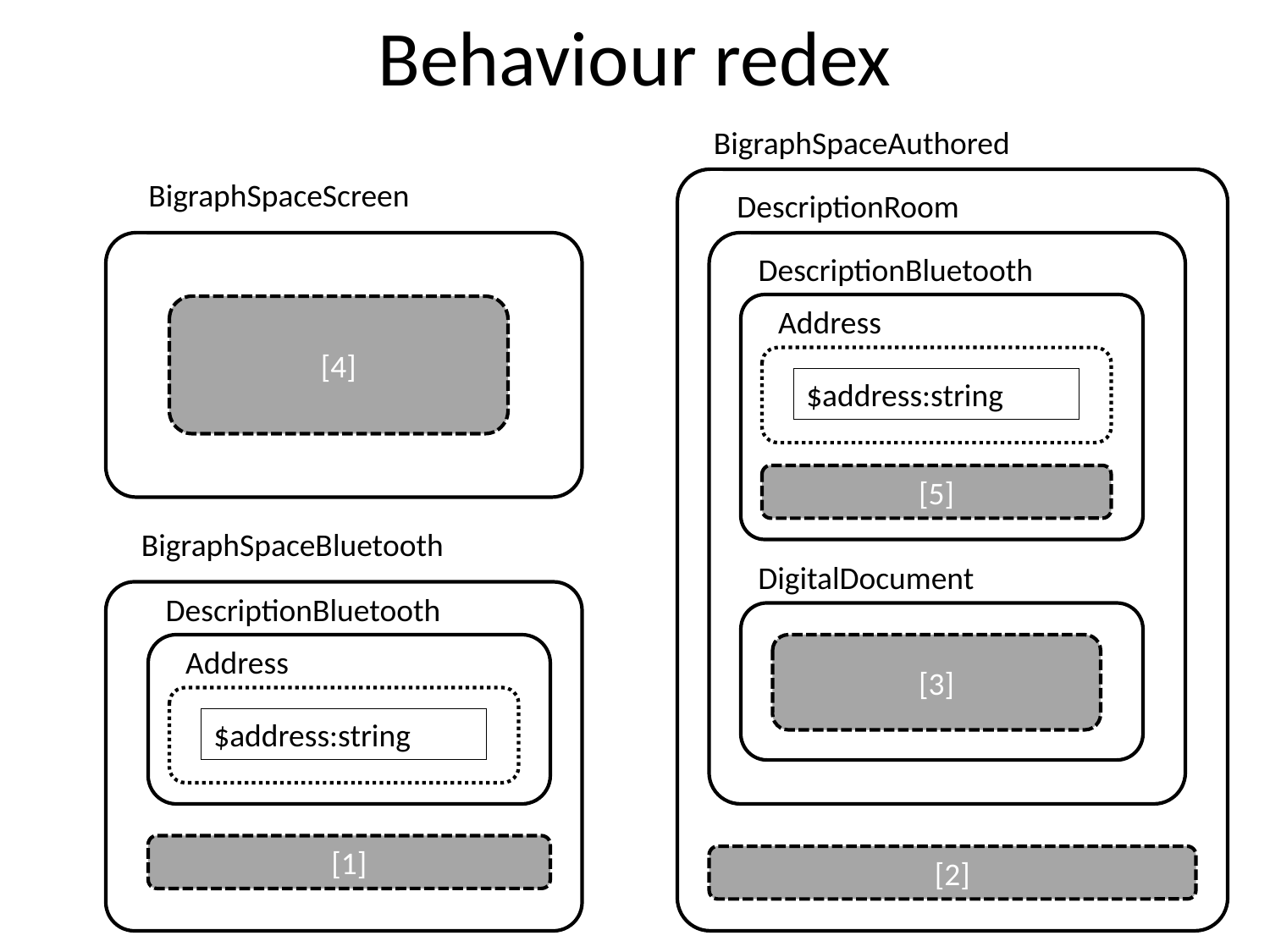

# Behaviour redex
BigraphSpaceAuthored
BigraphSpaceScreen

DescriptionRoom

DescriptionBluetooth

[4]
Address

$address:string
[5]
…
BigraphSpaceBluetooth
DigitalDocument

DescriptionBluetooth

[3]
Address

$address:string
[1]
[2]